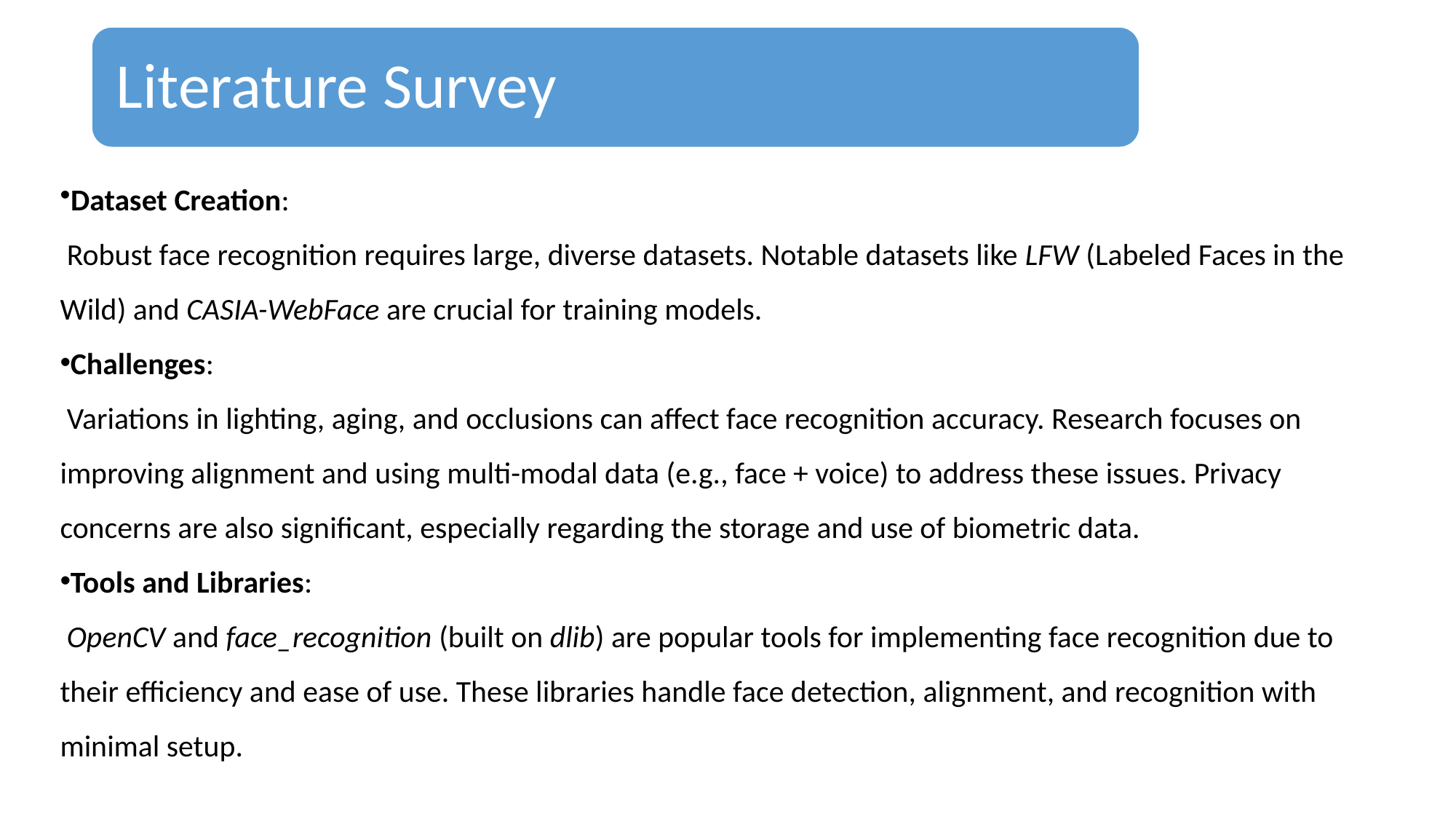

Literature Survey
Dataset Creation:
 Robust face recognition requires large, diverse datasets. Notable datasets like LFW (Labeled Faces in the Wild) and CASIA-WebFace are crucial for training models.
Challenges:
 Variations in lighting, aging, and occlusions can affect face recognition accuracy. Research focuses on improving alignment and using multi-modal data (e.g., face + voice) to address these issues. Privacy concerns are also significant, especially regarding the storage and use of biometric data.
Tools and Libraries:
 OpenCV and face_recognition (built on dlib) are popular tools for implementing face recognition due to their efficiency and ease of use. These libraries handle face detection, alignment, and recognition with minimal setup.